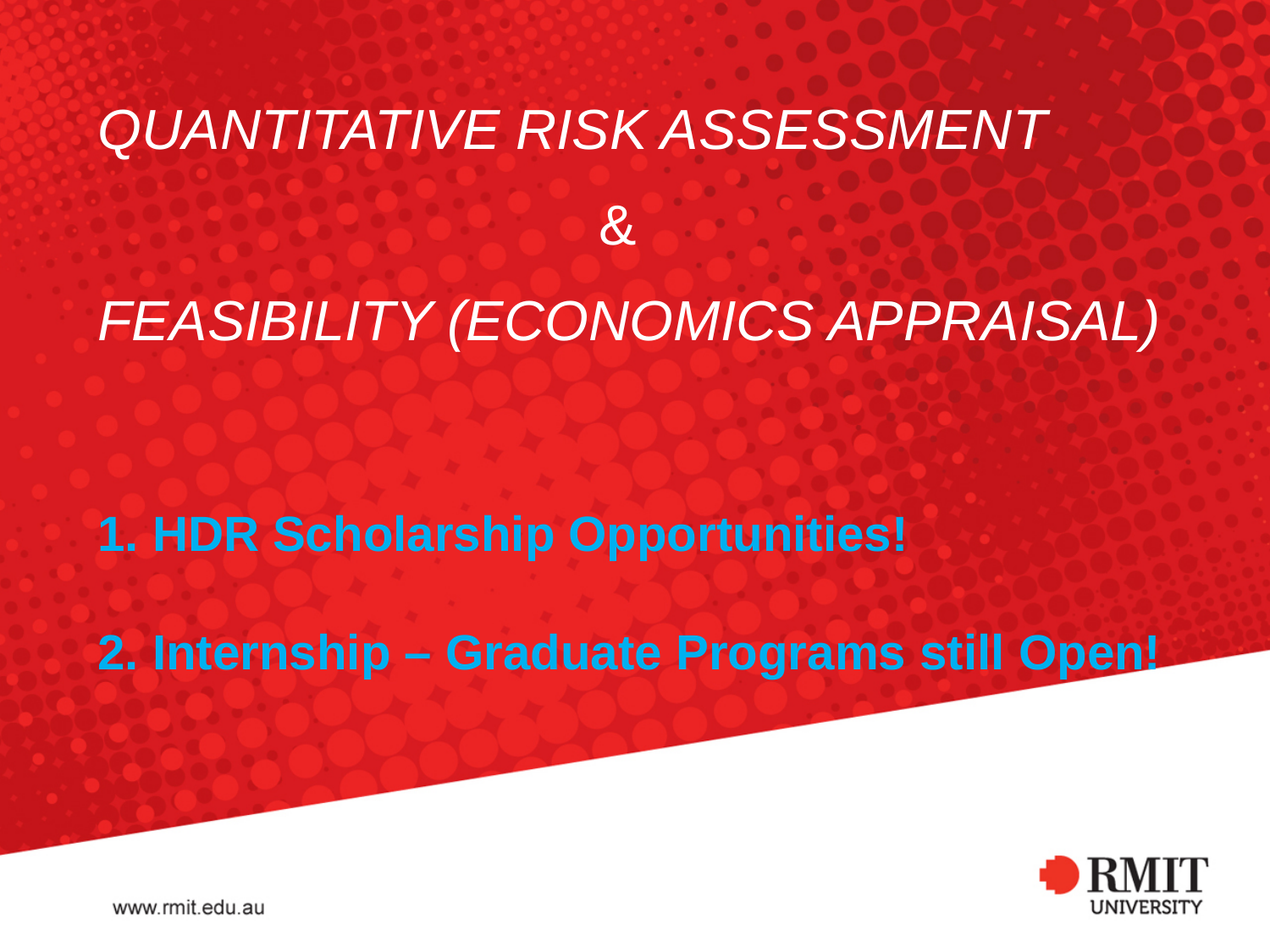

Quantitative Risk Assessment
                                &
Feasibility (Economics Appraisal)
1. HDR Scholarship Opportunities!
2. Internship – Graduate Programs still Open!